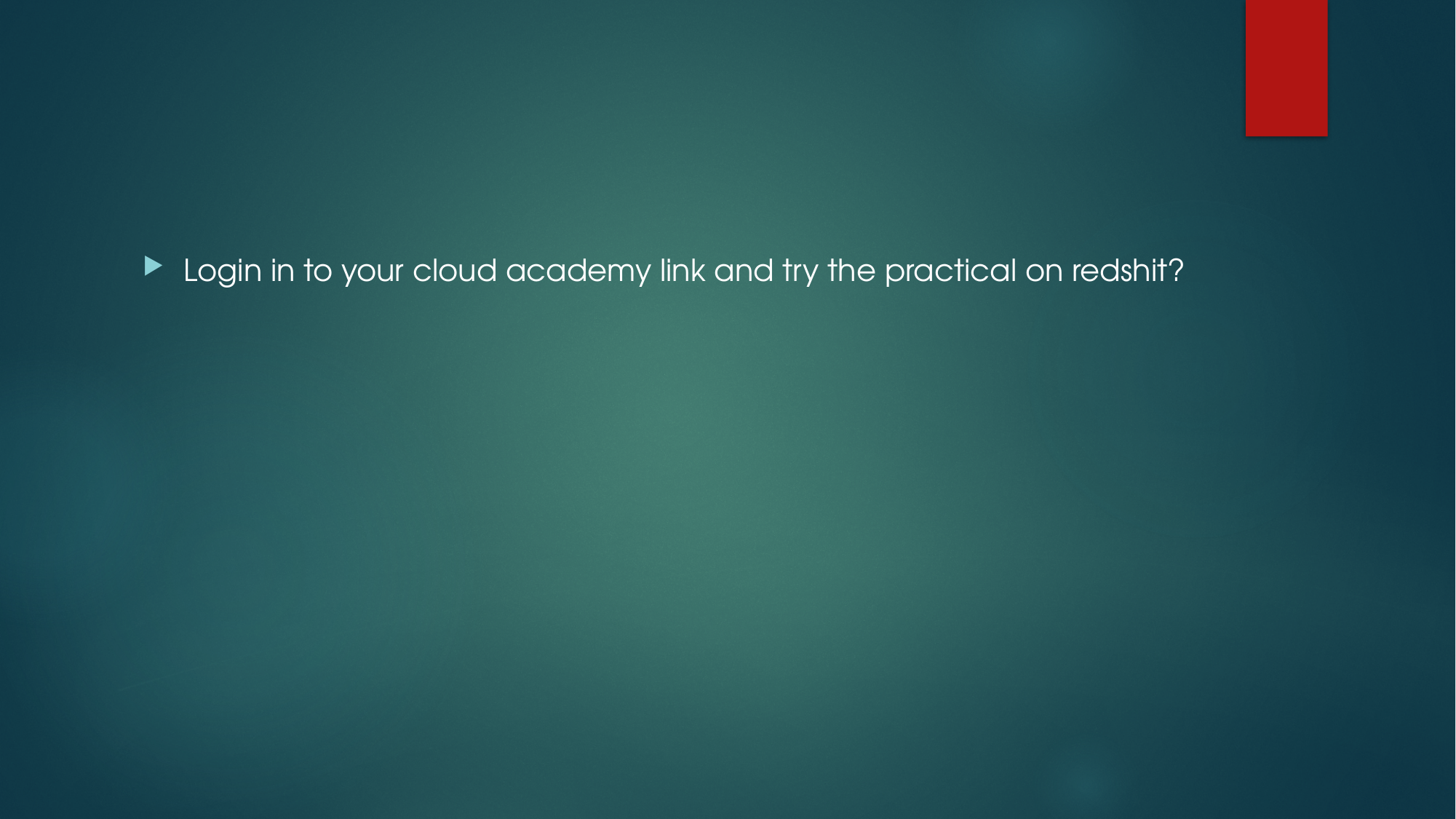

#
Login in to your cloud academy link and try the practical on redshit?